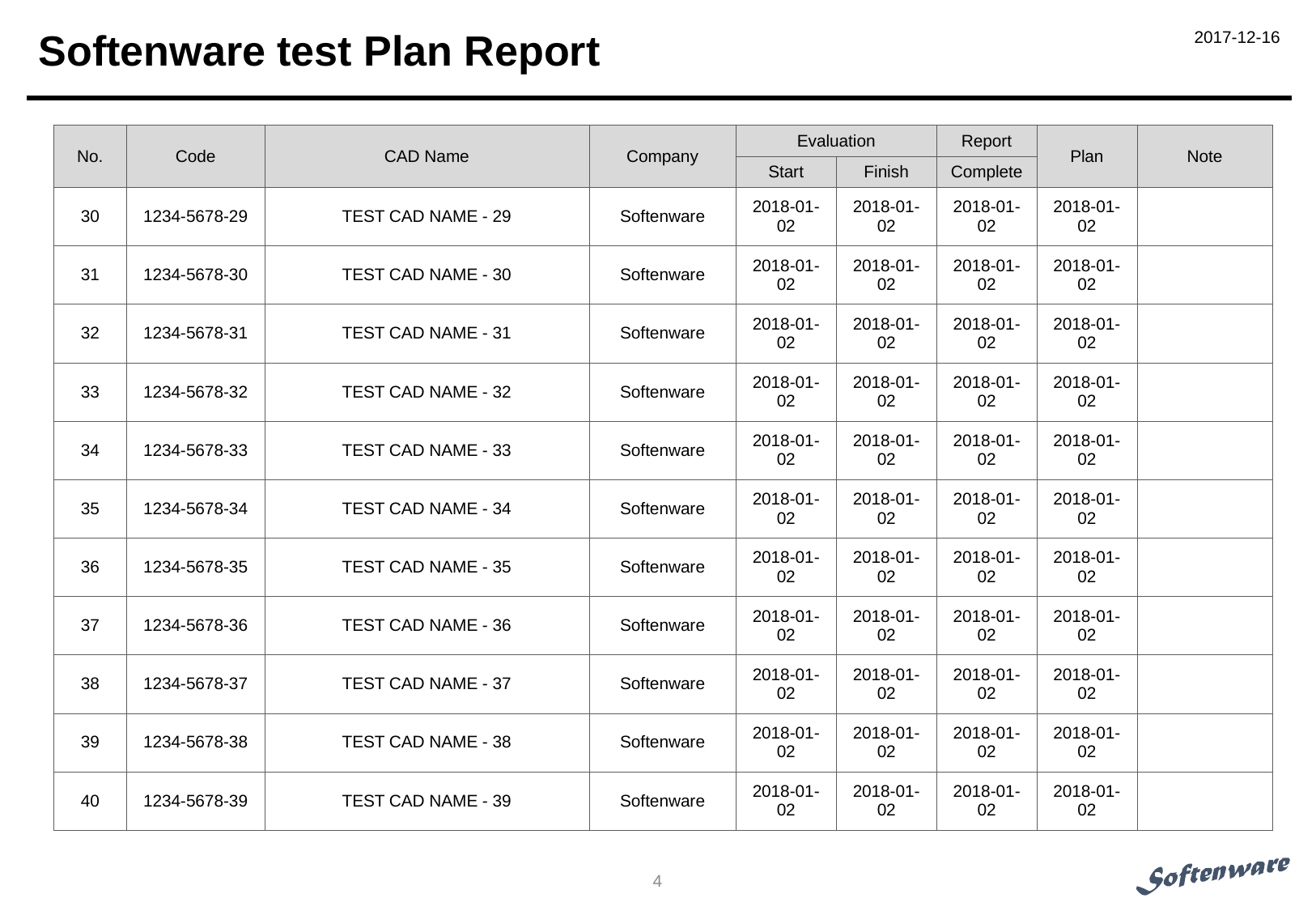

2017-12-16
# Softenware test Plan Report
| No. | Code | CAD Name | Company | Evaluation |  | Report | Plan | Note |
| --- | --- | --- | --- | --- | --- | --- | --- | --- |
|  |  |  |  | Start | Finish | Complete |  |  |
| 30 | 1234-5678-29 | TEST CAD NAME - 29 | Softenware | 2018-01-02 | 2018-01-02 | 2018-01-02 | 2018-01-02 |  |
| 31 | 1234-5678-30 | TEST CAD NAME - 30 | Softenware | 2018-01-02 | 2018-01-02 | 2018-01-02 | 2018-01-02 |  |
| 32 | 1234-5678-31 | TEST CAD NAME - 31 | Softenware | 2018-01-02 | 2018-01-02 | 2018-01-02 | 2018-01-02 |  |
| 33 | 1234-5678-32 | TEST CAD NAME - 32 | Softenware | 2018-01-02 | 2018-01-02 | 2018-01-02 | 2018-01-02 |  |
| 34 | 1234-5678-33 | TEST CAD NAME - 33 | Softenware | 2018-01-02 | 2018-01-02 | 2018-01-02 | 2018-01-02 |  |
| 35 | 1234-5678-34 | TEST CAD NAME - 34 | Softenware | 2018-01-02 | 2018-01-02 | 2018-01-02 | 2018-01-02 |  |
| 36 | 1234-5678-35 | TEST CAD NAME - 35 | Softenware | 2018-01-02 | 2018-01-02 | 2018-01-02 | 2018-01-02 |  |
| 37 | 1234-5678-36 | TEST CAD NAME - 36 | Softenware | 2018-01-02 | 2018-01-02 | 2018-01-02 | 2018-01-02 |  |
| 38 | 1234-5678-37 | TEST CAD NAME - 37 | Softenware | 2018-01-02 | 2018-01-02 | 2018-01-02 | 2018-01-02 |  |
| 39 | 1234-5678-38 | TEST CAD NAME - 38 | Softenware | 2018-01-02 | 2018-01-02 | 2018-01-02 | 2018-01-02 |  |
| 40 | 1234-5678-39 | TEST CAD NAME - 39 | Softenware | 2018-01-02 | 2018-01-02 | 2018-01-02 | 2018-01-02 |  |
4